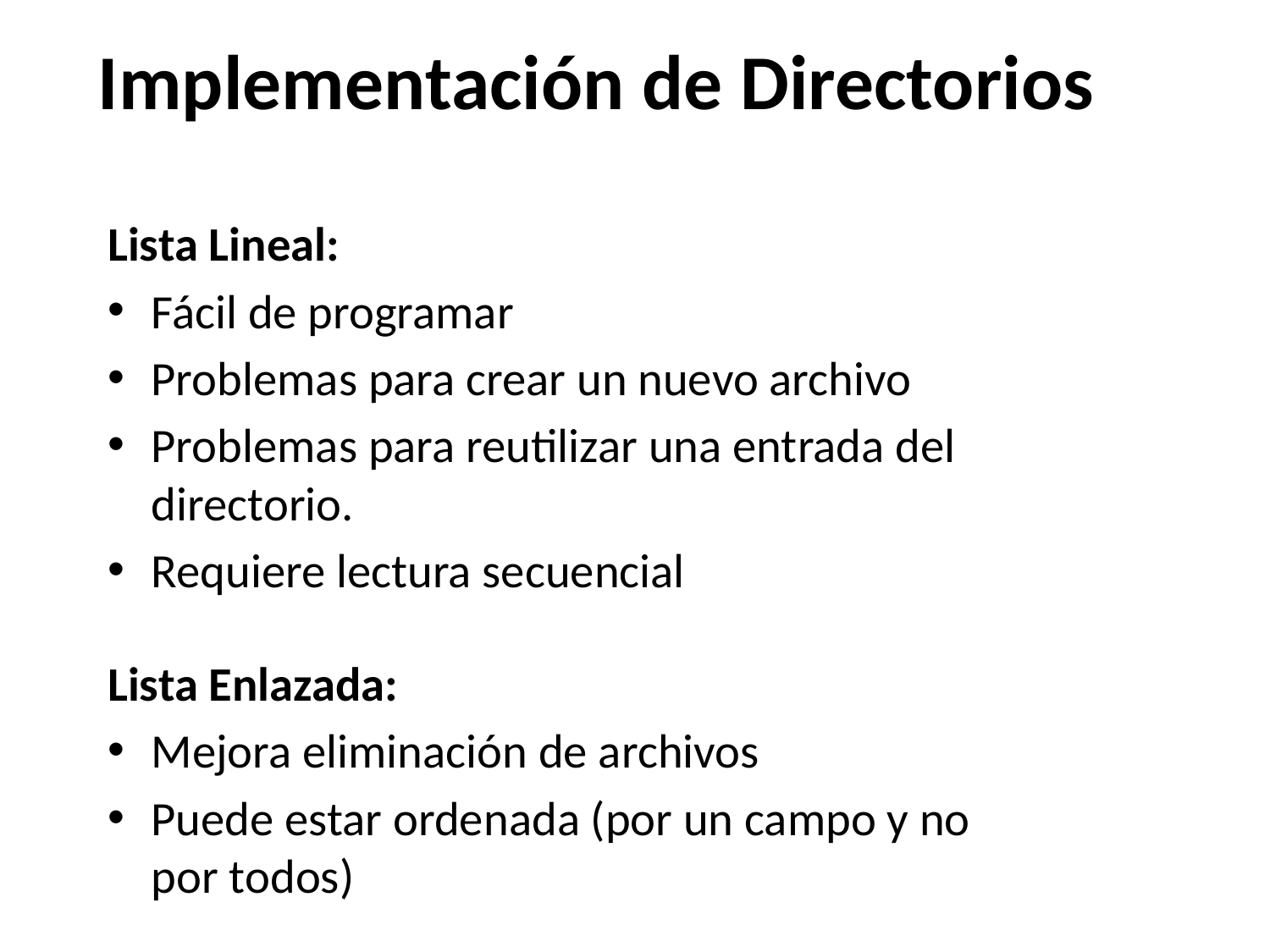

# Implementación de Directorios
Lista Lineal:
Fácil de programar
Problemas para crear un nuevo archivo
Problemas para reutilizar una entrada del directorio.
Requiere lectura secuencial
Lista Enlazada:
Mejora eliminación de archivos
Puede estar ordenada (por un campo y no por todos)